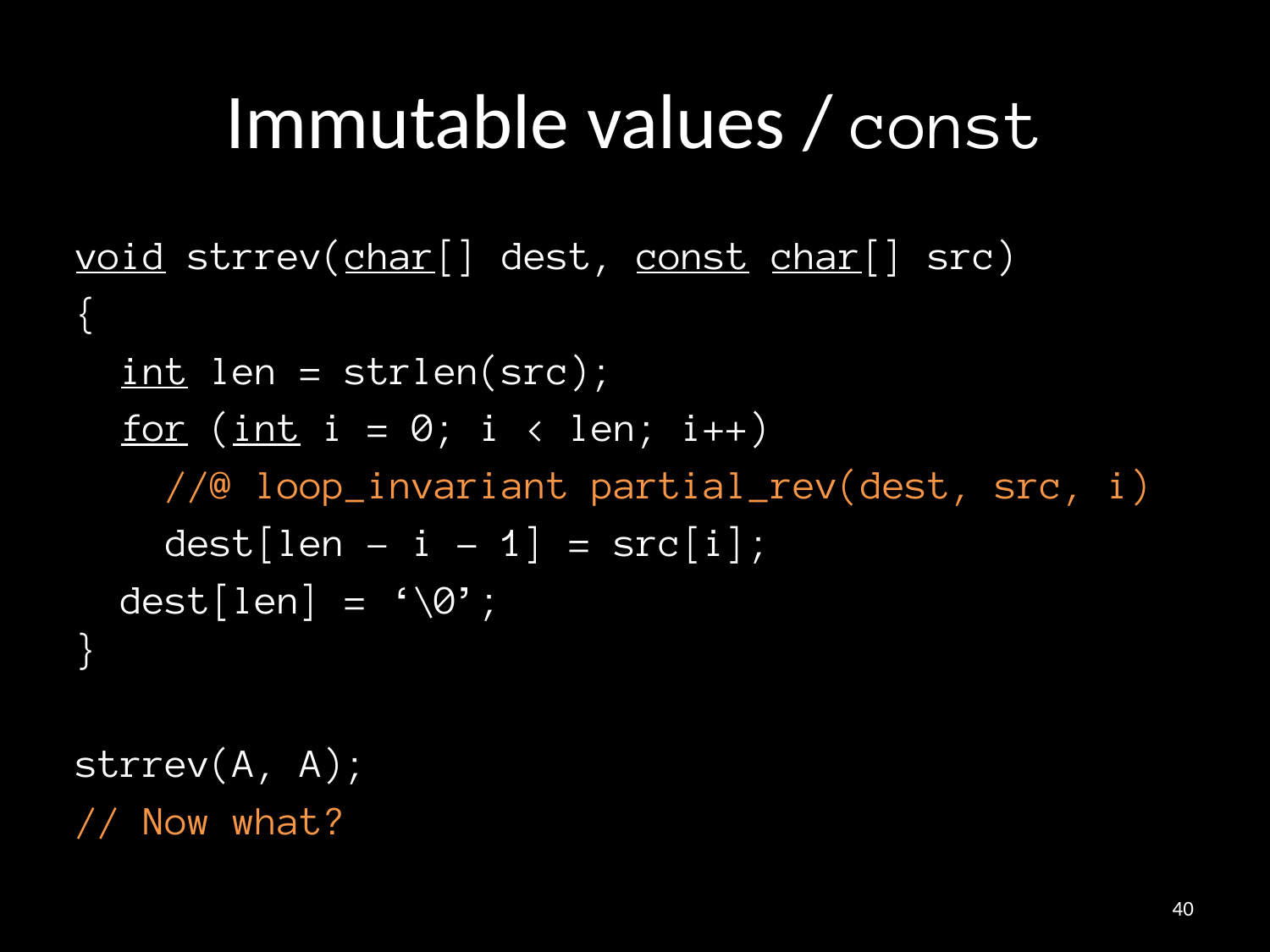

# Immutable values / const
void strrev(char[] dest, const char[] src)
{
  int len = strlen(src);
  for (int i = 0; i < len; i++)
    //@ loop_invariant partial_rev(dest, src, i)
    dest[len – i - 1] = src[i];
  dest[len] = ‘\0’;
}

strrev(A, A);
// Now what?
40